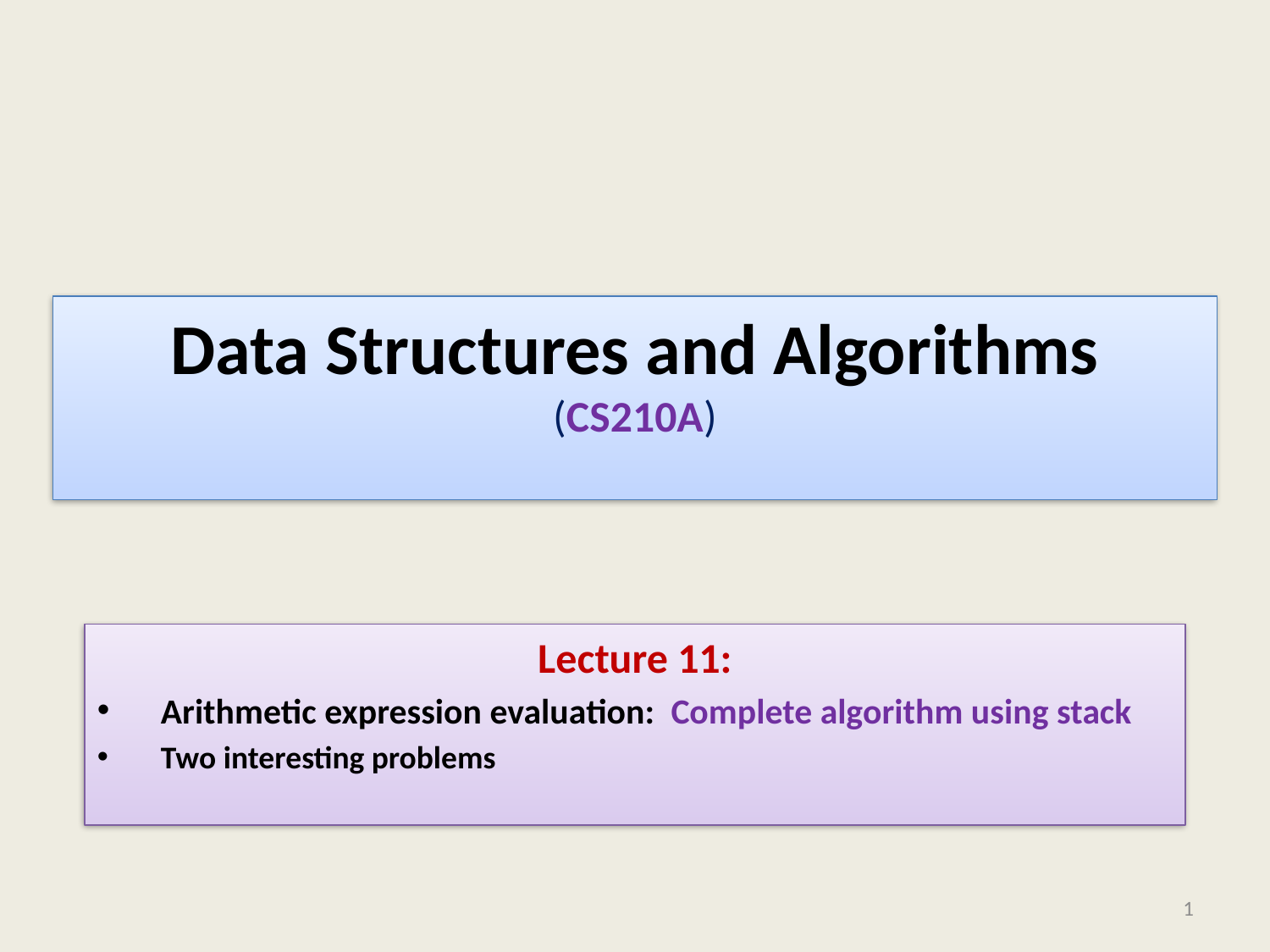

# Data Structures and Algorithms (CS210A)
Lecture 11:
Arithmetic expression evaluation:  Complete algorithm using stack
Two interesting problems
1